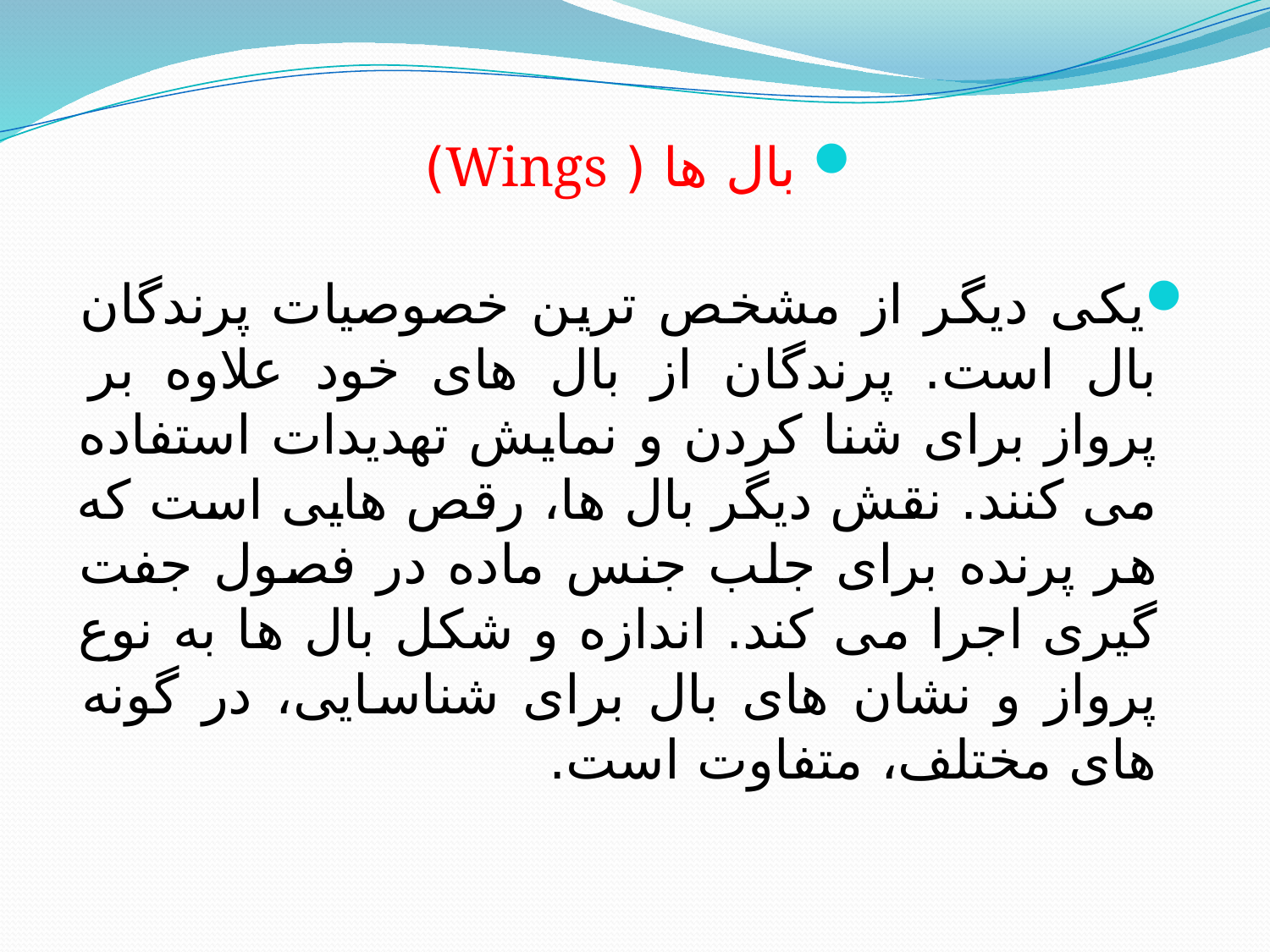

بال­ ها ( Wings)

یکی دیگر از مشخص ­ترین خصوصیات پرندگان بال است. پرندگان از بال­ های خود علاوه بر پرواز برای شنا کردن و نمایش تهدیدات استفاده می ­کنند. نقش دیگر بال­ ها، رقص­ هایی است که هر پرنده برای جلب جنس ماده در فصول جفت­ گیری اجرا می­ کند. اندازه و شکل بال ­ها به نوع پرواز و نشان­ های بال برای شناسایی، در گونه های مختلف، متفاوت است.